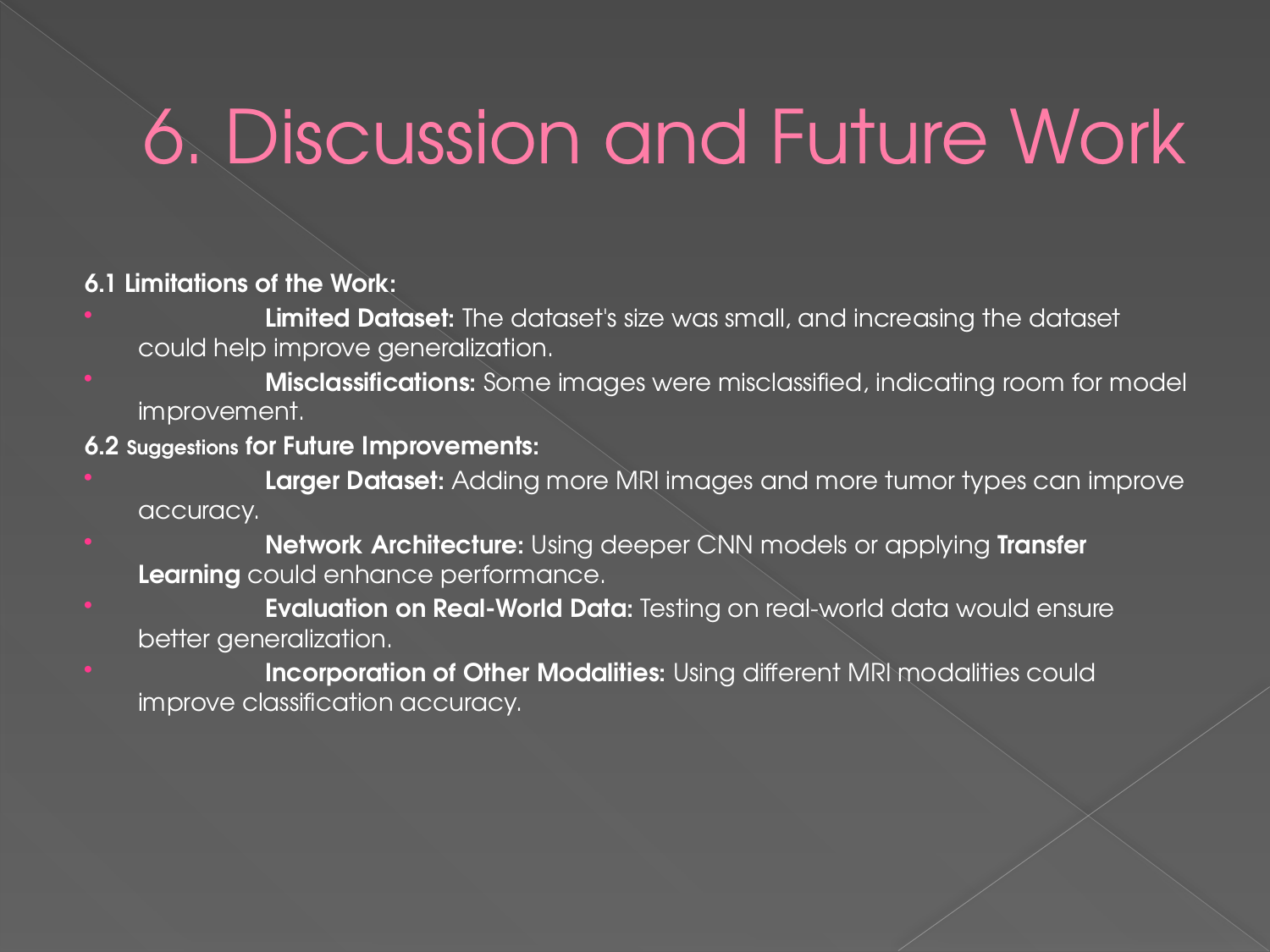

# 6. Discussion and Future Work
6.1 Limitations of the Work:
	Limited Dataset: The dataset's size was small, and increasing the dataset could help improve generalization.
	Misclassifications: Some images were misclassified, indicating room for model improvement.
6.2 Suggestions for Future Improvements:
	Larger Dataset: Adding more MRI images and more tumor types can improve accuracy.
	Network Architecture: Using deeper CNN models or applying Transfer Learning could enhance performance.
	Evaluation on Real-World Data: Testing on real-world data would ensure better generalization.
	Incorporation of Other Modalities: Using different MRI modalities could improve classification accuracy.